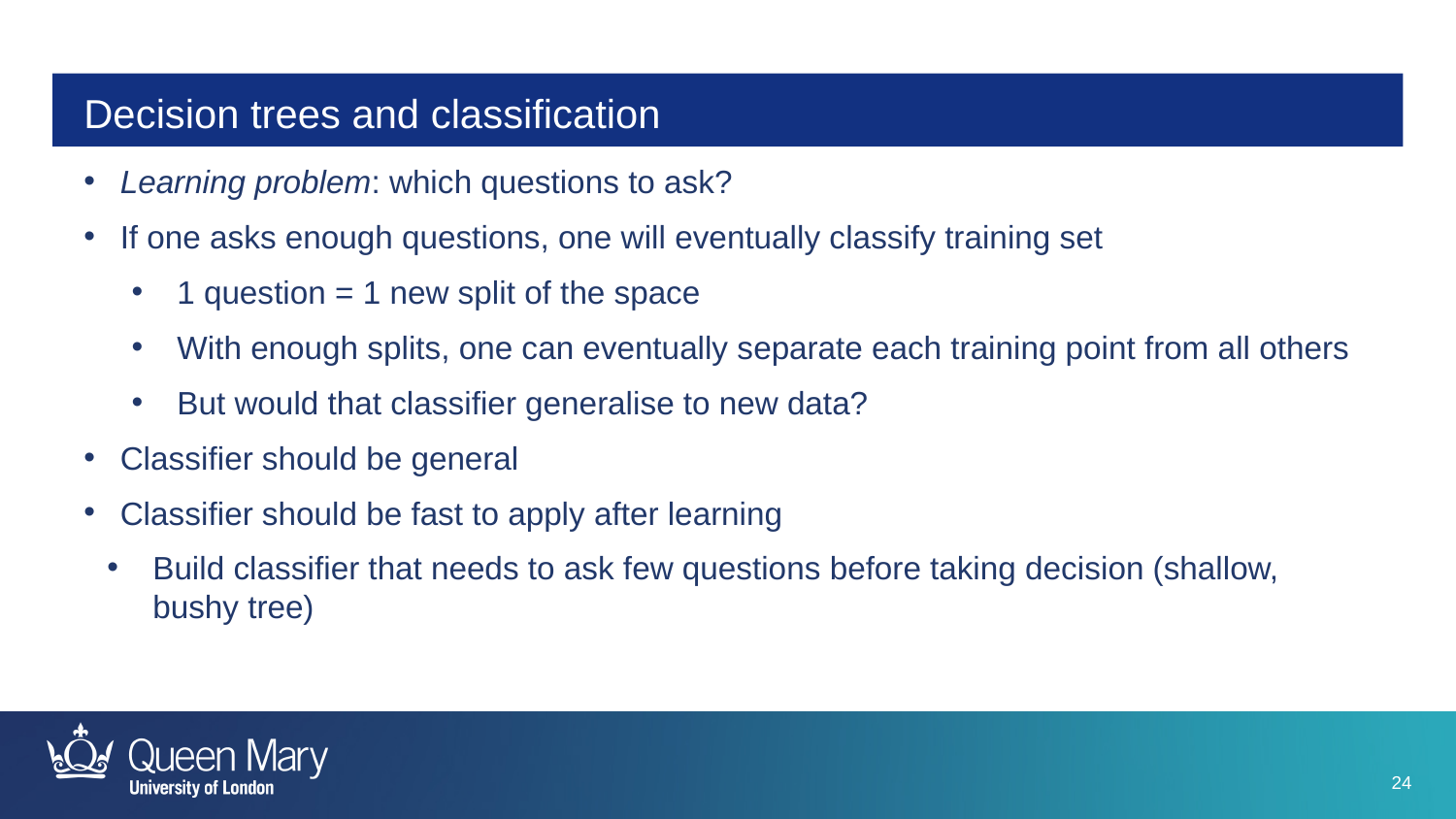

# Decision trees and classification
Learning problem: which questions to ask?
If one asks enough questions, one will eventually classify training set
1 question = 1 new split of the space
With enough splits, one can eventually separate each training point from all others
But would that classifier generalise to new data?
Classifier should be general
Classifier should be fast to apply after learning
Build classifier that needs to ask few questions before taking decision (shallow, bushy tree)